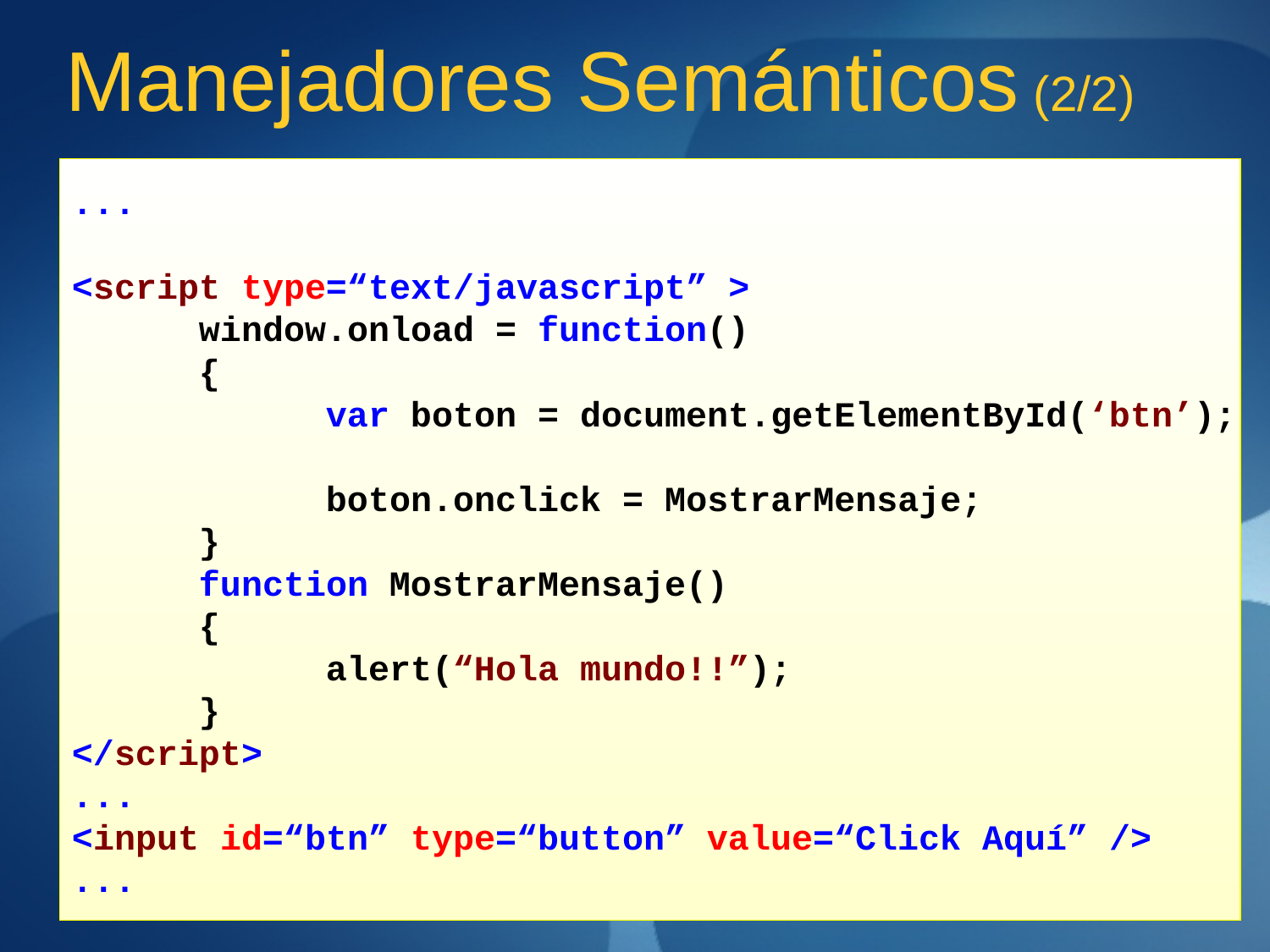

# Manejadores Semánticos (2/2)
...

<script type=“text/javascript” >
	window.onload = function()
	{
		var boton = document.getElementById(‘btn’);

		boton.onclick = MostrarMensaje;
	}
	function MostrarMensaje()
	{
		alert(“Hola mundo!!”);
	}
</script>
...
<input id=“btn” type=“button” value=“Click Aquí” />
...